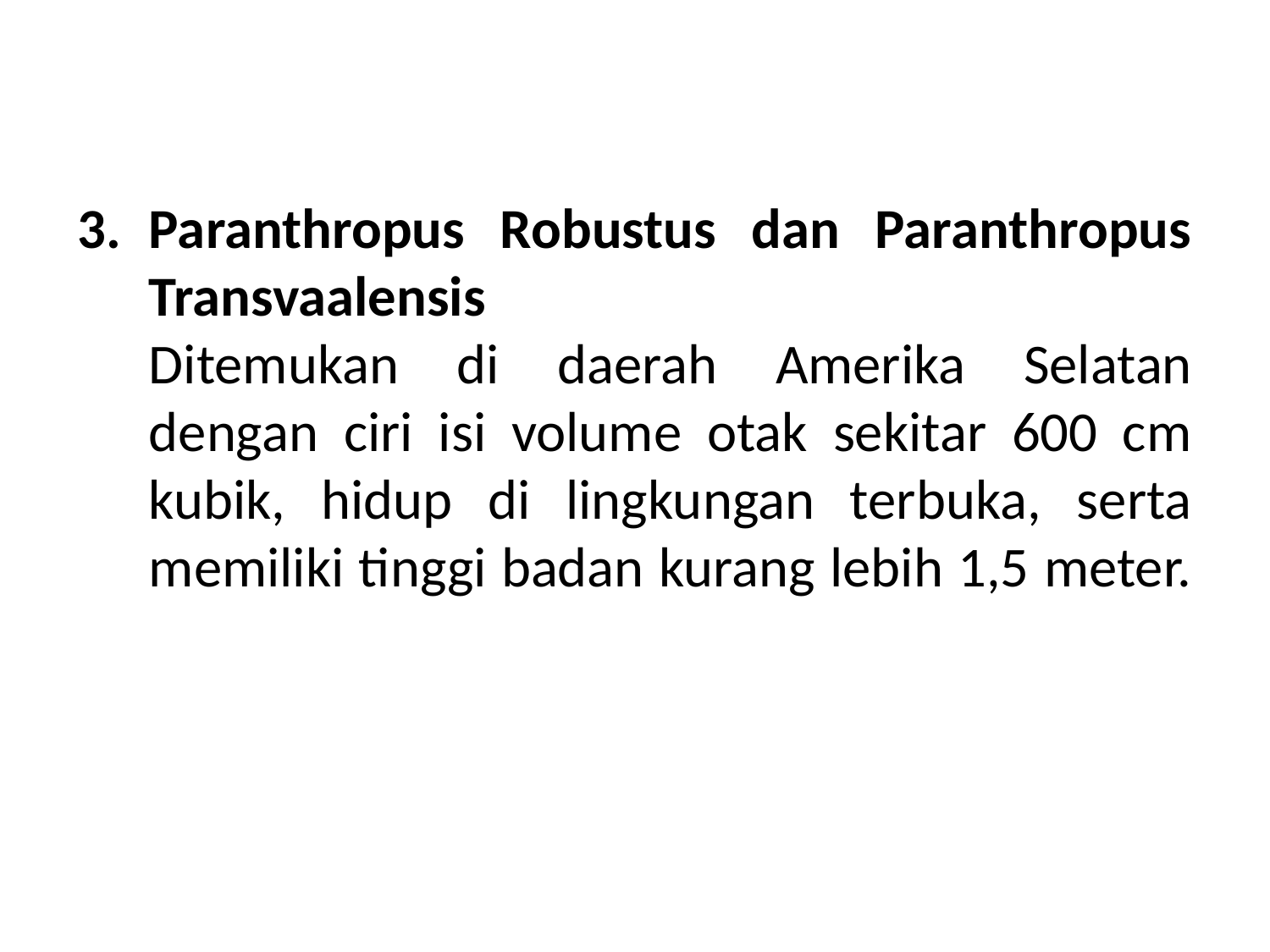

Paranthropus Robustus dan Paranthropus Transvaalensis                                              Ditemukan di daerah Amerika Selatan dengan ciri isi volume otak sekitar 600 cm kubik, hidup di lingkungan terbuka, serta memiliki tinggi badan kurang lebih 1,5 meter.